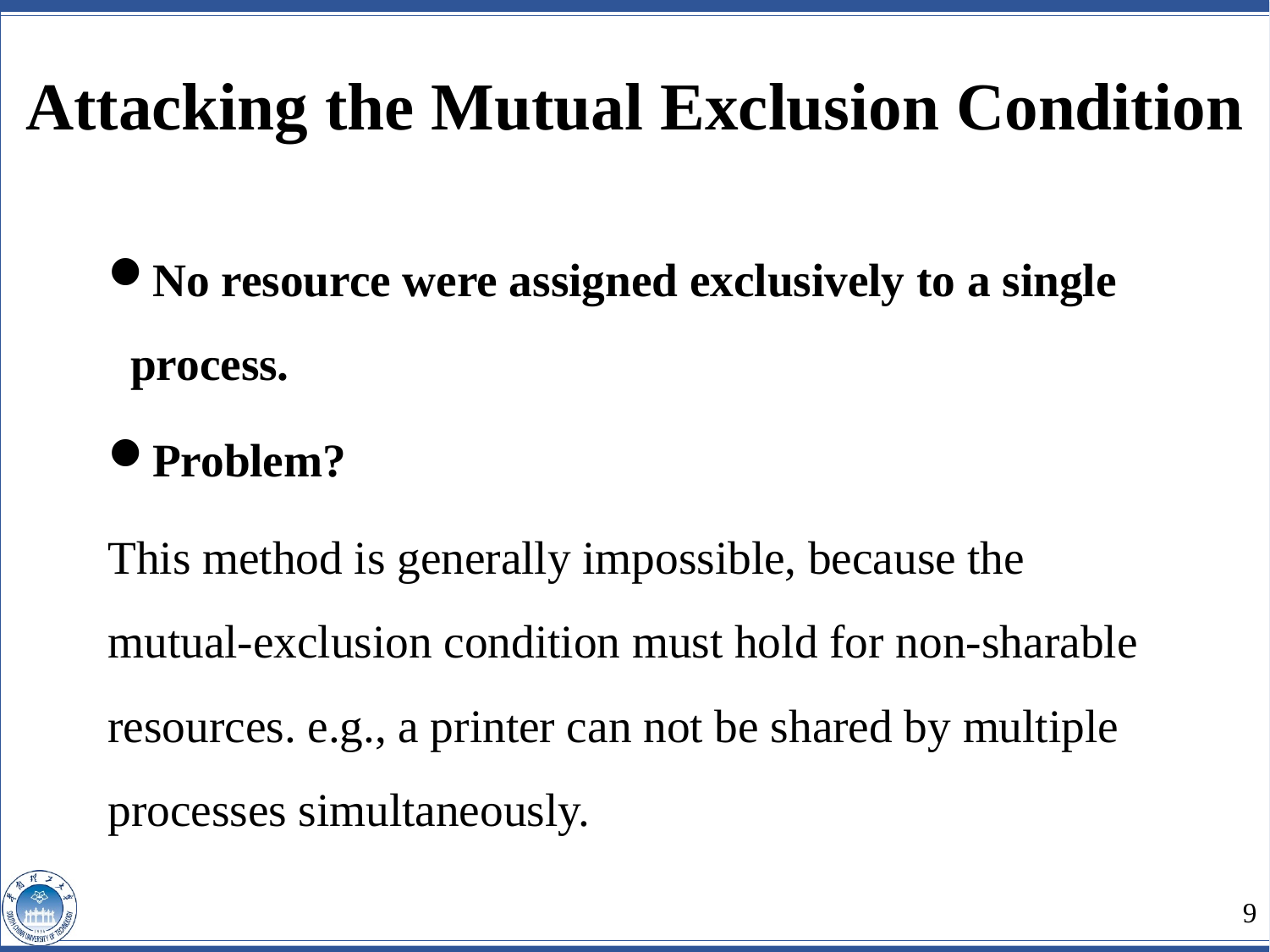

Attacking the Mutual Exclusion Condition
No resource were assigned exclusively to a single process.
Problem?
This method is generally impossible, because the mutual-exclusion condition must hold for non-sharable resources. e.g., a printer can not be shared by multiple processes simultaneously.
9